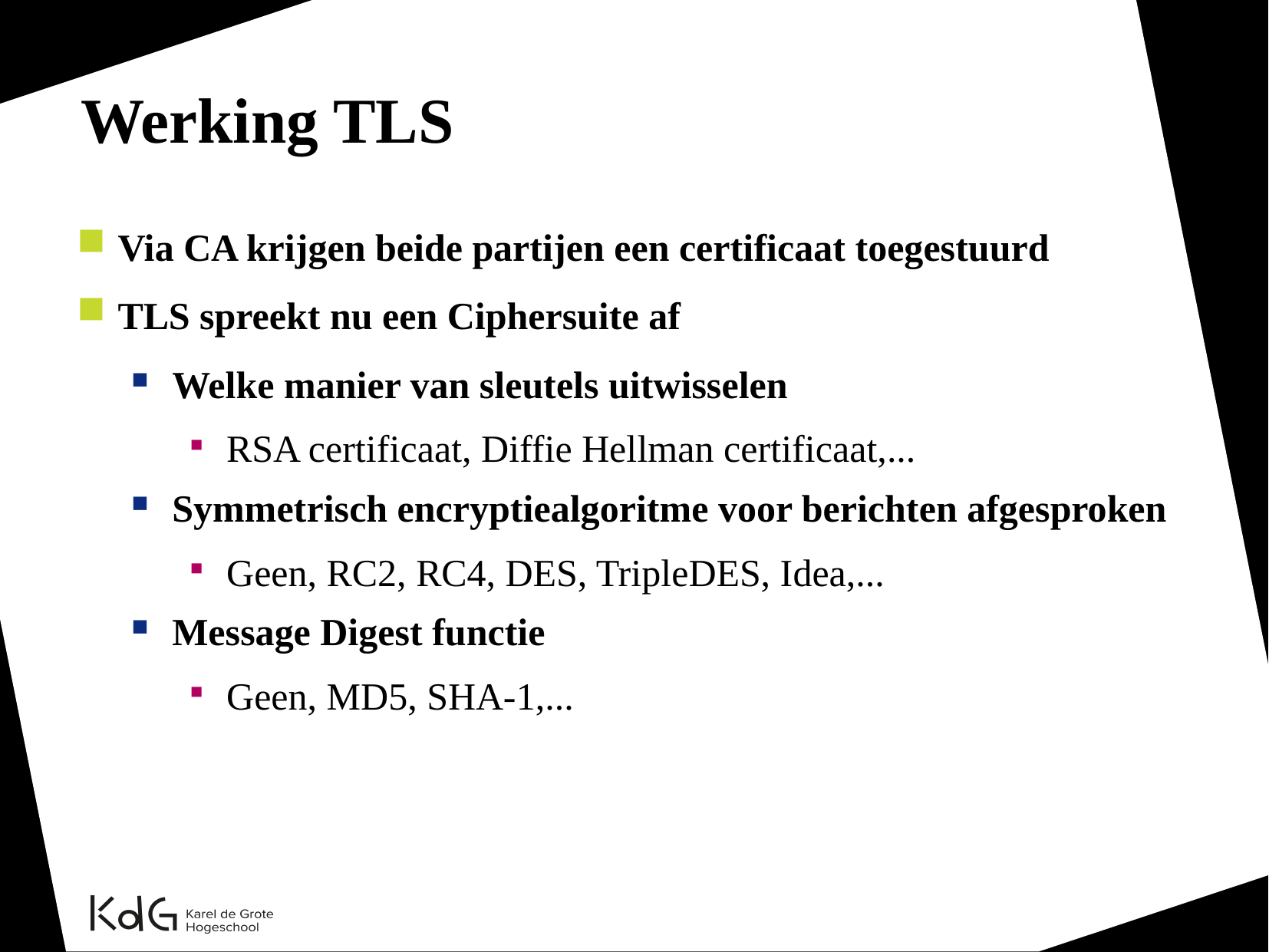

Werking TLS
Via CA krijgen beide partijen een certificaat toegestuurd
TLS spreekt nu een Ciphersuite af
Welke manier van sleutels uitwisselen
RSA certificaat, Diffie Hellman certificaat,...
Symmetrisch encryptiealgoritme voor berichten afgesproken
Geen, RC2, RC4, DES, TripleDES, Idea,...
Message Digest functie
Geen, MD5, SHA-1,...